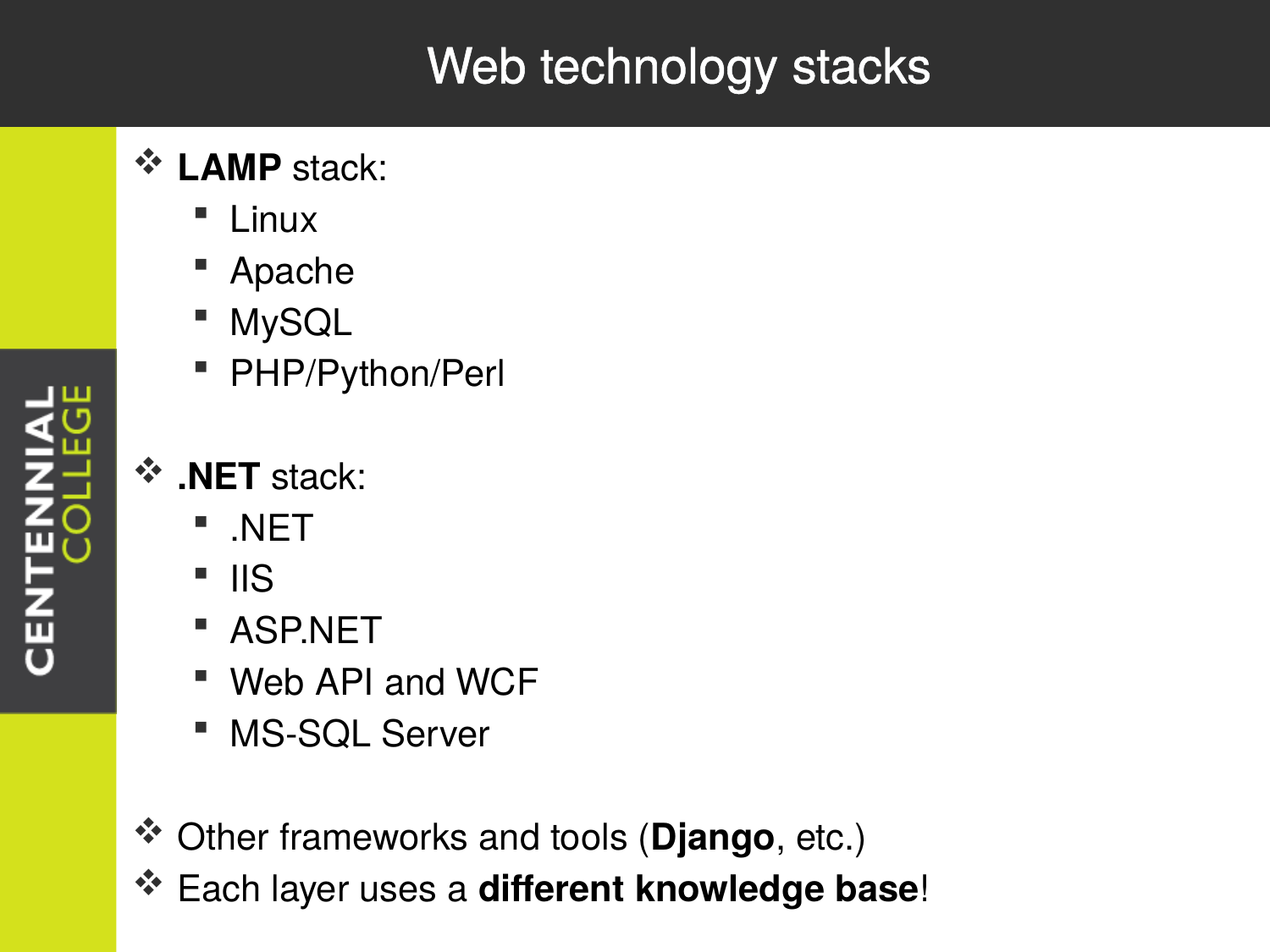

# Web technology stacks
LAMP stack:
Linux
Apache
MySQL
PHP/Python/Perl

.NET stack:
.NET
IIS
ASP.NET
Web API and WCF
MS-SQL Server

Other frameworks and tools (Django, etc.)
Each layer uses a different knowledge base!